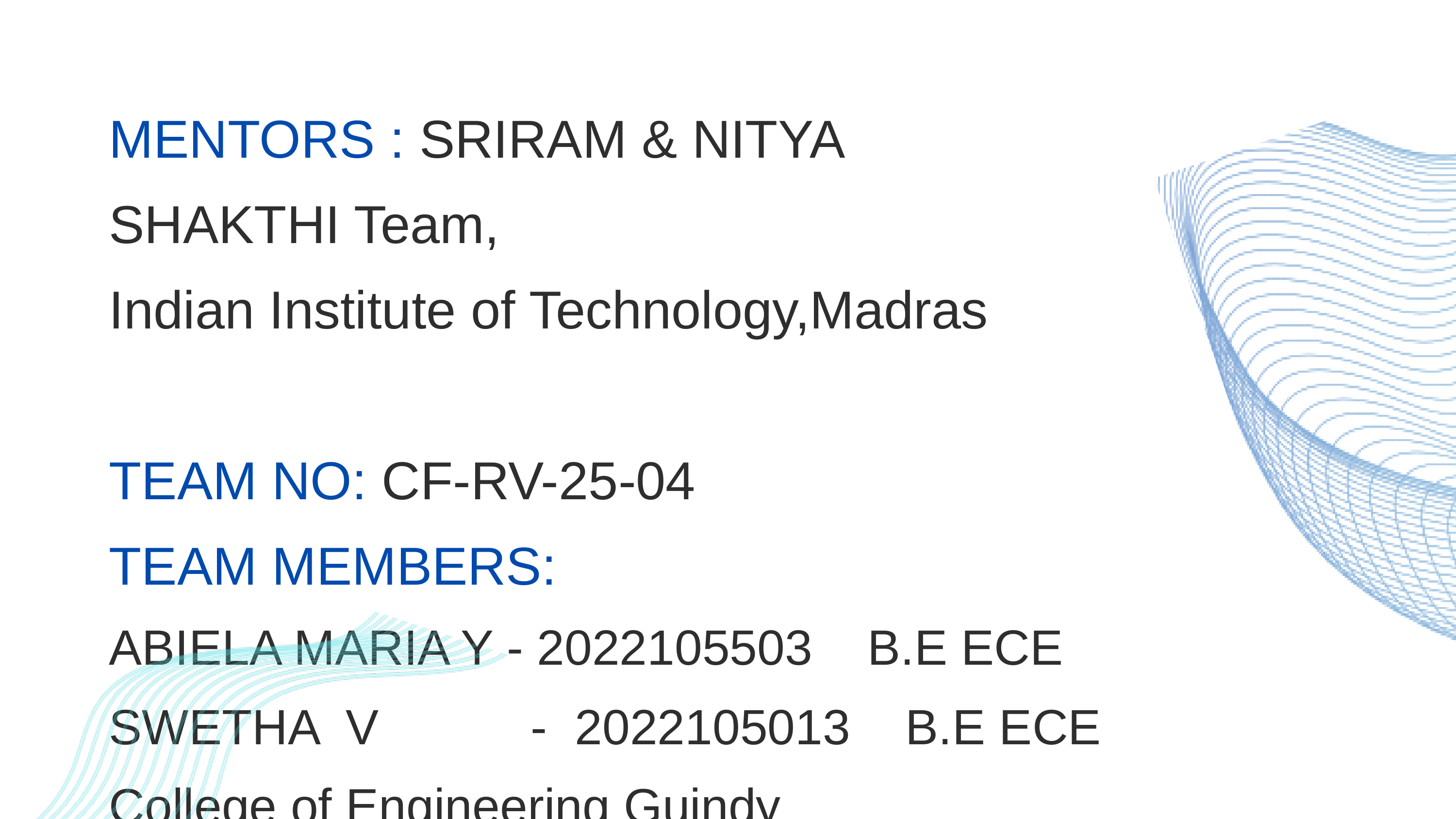

MENTORS : SRIRAM & NITYA
SHAKTHI Team,
Indian Institute of Technology,Madras
TEAM NO: CF-RV-25-04
TEAM MEMBERS:
ABIELA MARIA Y - 2022105503    B.E ECE
SWETHA  V           -  2022105013    B.E ECE
College of Engineering Guindy